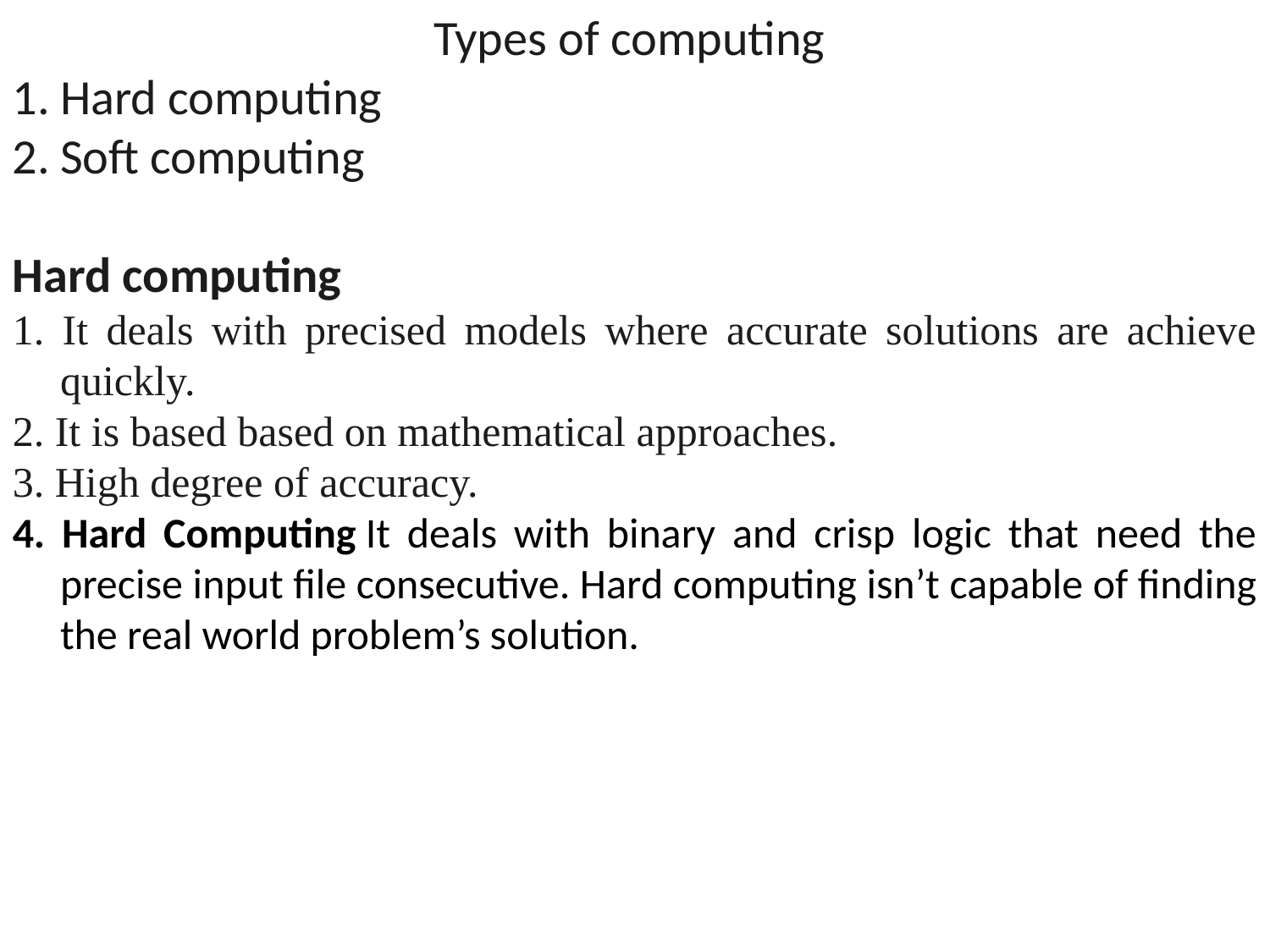

Types of computing
Hard computing
Soft computing

Hard computing
1. It deals with precised models where accurate solutions are achieve quickly.
2. It is based based on mathematical approaches.
3. High degree of accuracy.
4. Hard Computing It deals with binary and crisp logic that need the precise input file consecutive. Hard computing isn’t capable of finding the real world problem’s solution.